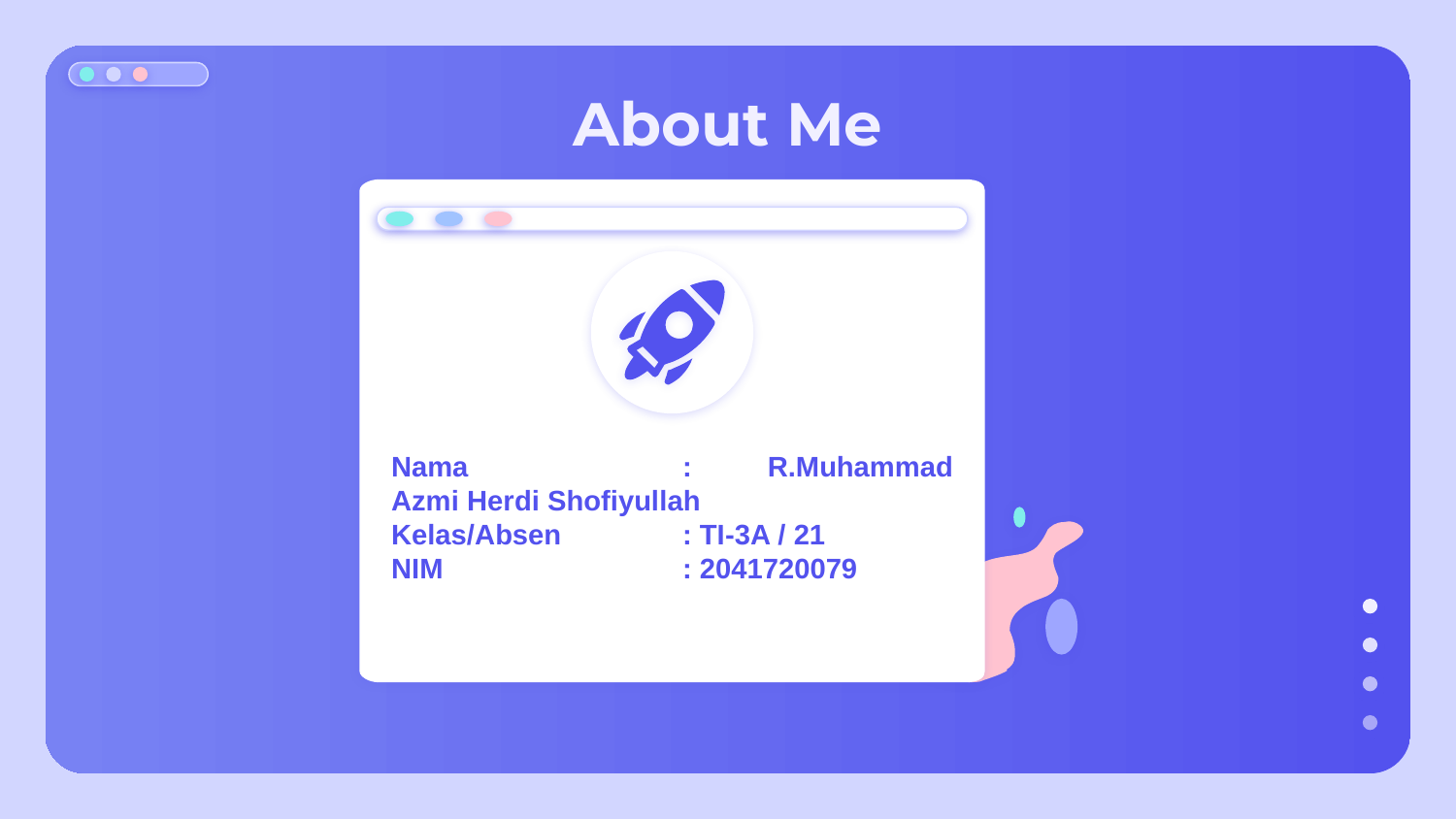

# About Me

Nama		: R.Muhammad Azmi Herdi Shofiyullah
Kelas/Absen	: TI-3A / 21
NIM		: 2041720079